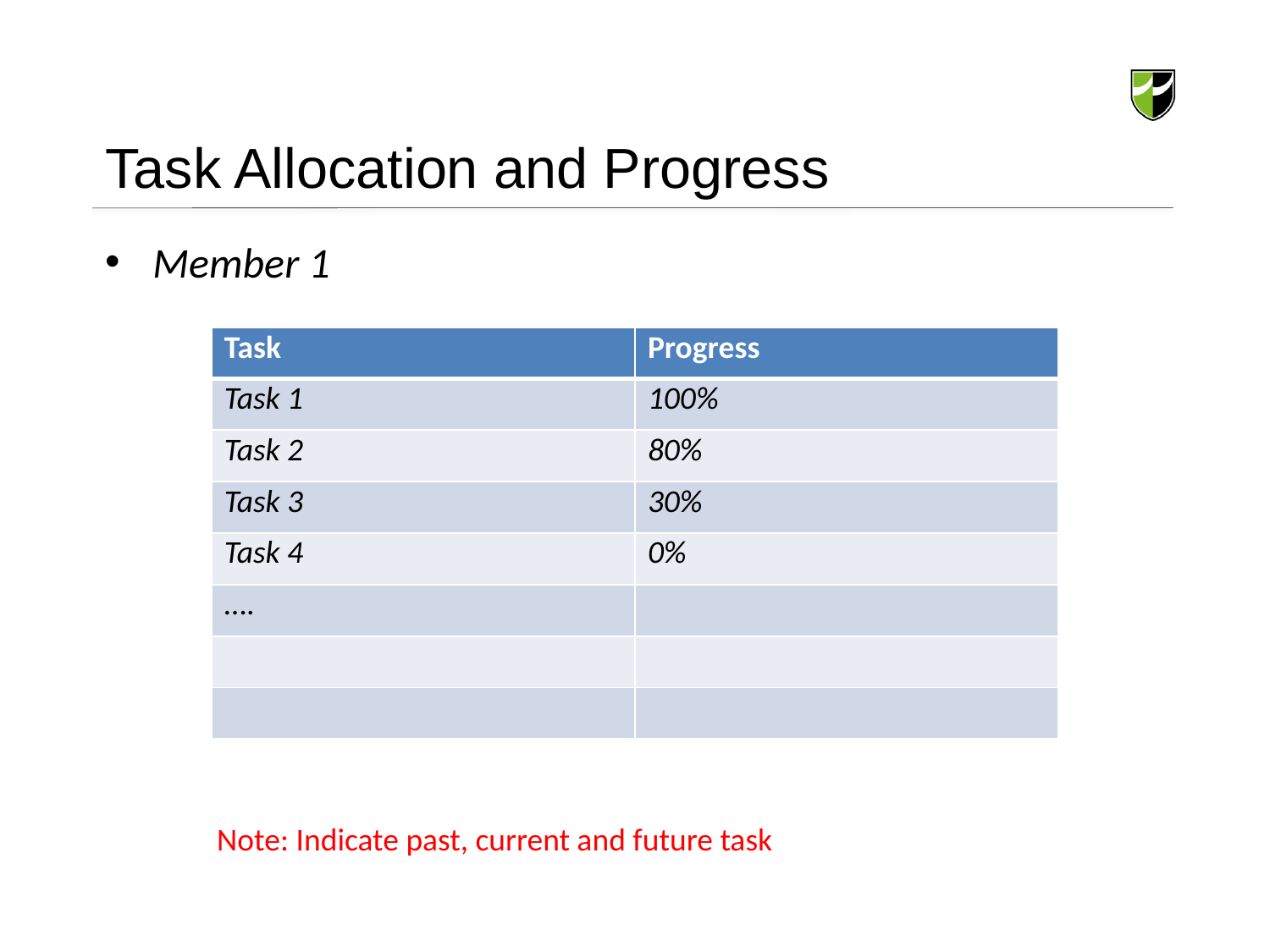

# Task Allocation and Progress
Member 1

| Task | Progress |
| --- | --- |
| Task 1 | 100% |
| Task 2 | 80% |
| Task 3 | 30% |
| Task 4 | 0% |
| …. |  |
|  |  |
|  |  |
Note: Indicate past, current and future task